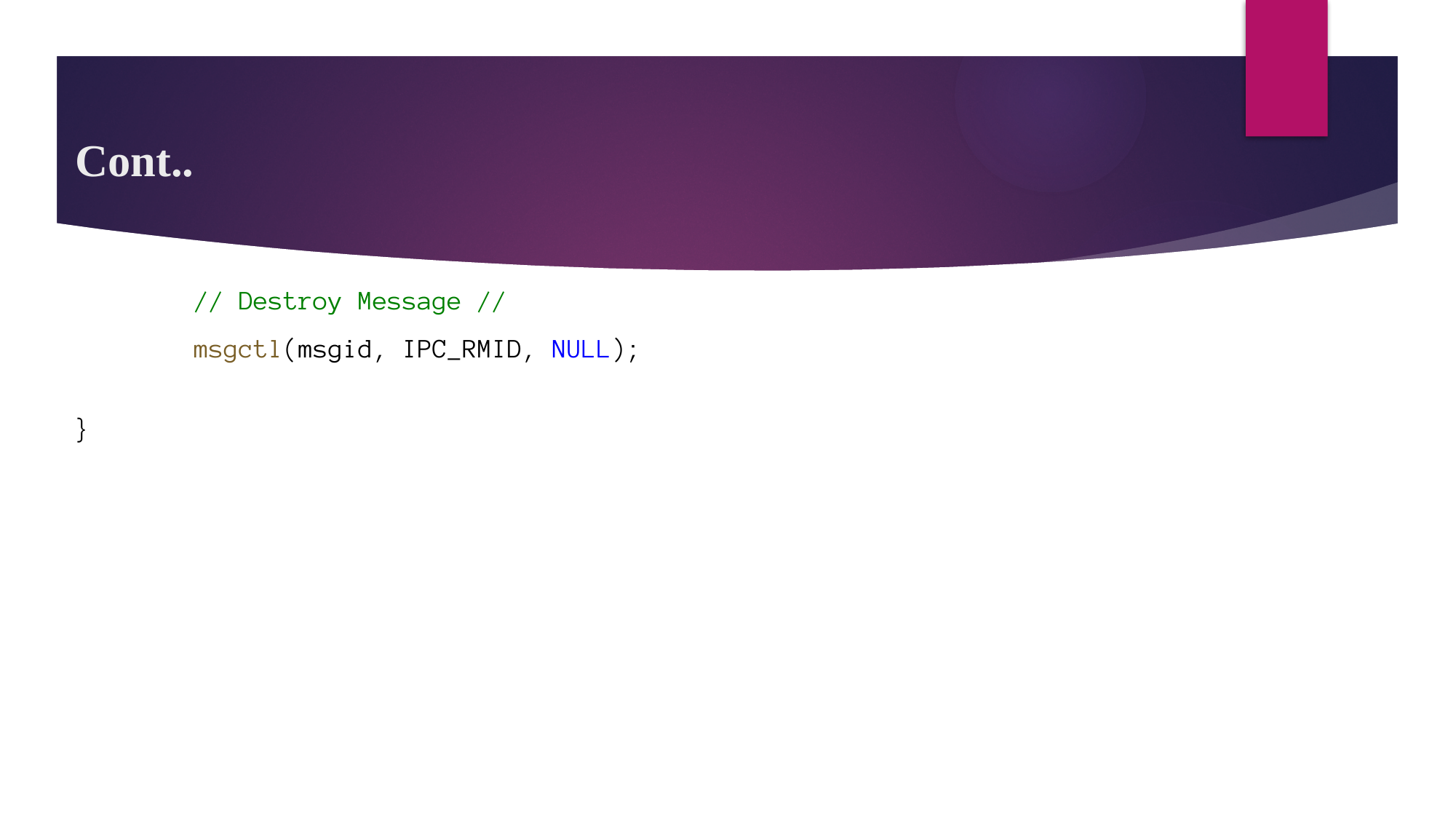

# Cont..
        // Destroy Message //
        msgctl(msgid, IPC_RMID, NULL);
}